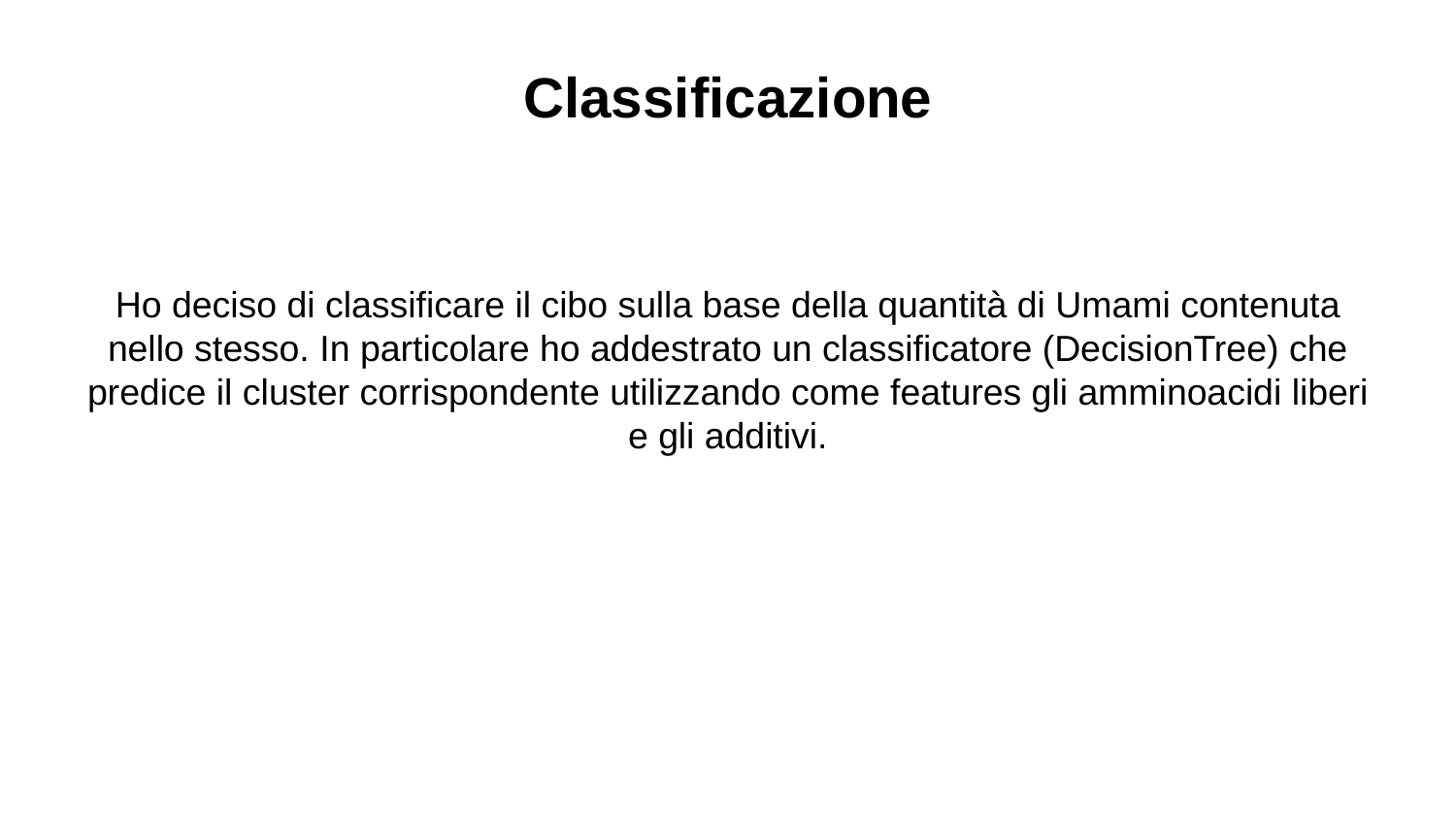

# Classificazione
Ho deciso di classificare il cibo sulla base della quantità di Umami contenuta nello stesso. In particolare ho addestrato un classificatore (DecisionTree) che predice il cluster corrispondente utilizzando come features gli amminoacidi liberi e gli additivi.